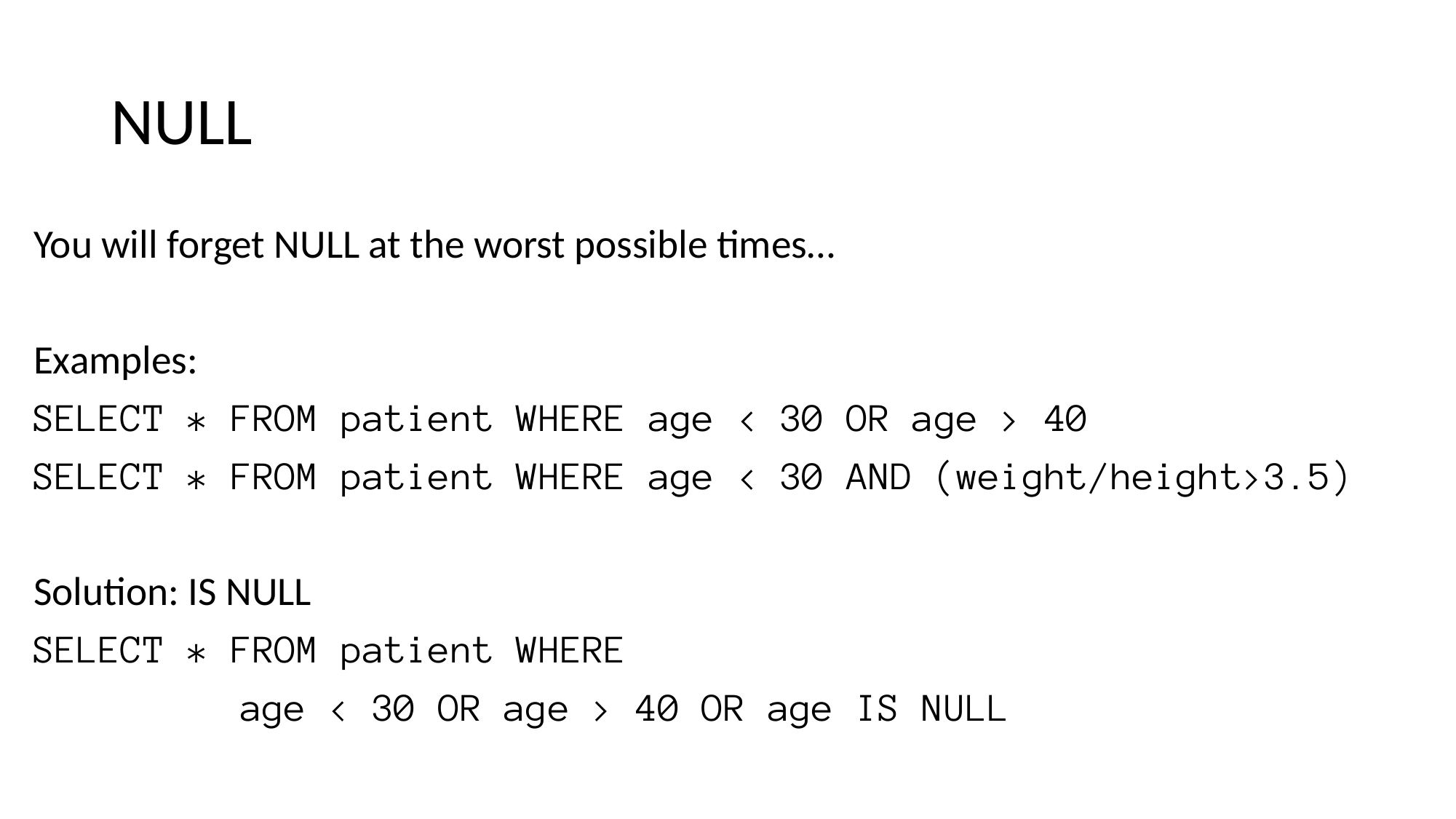

# NULL
You will forget NULL at the worst possible times…

Examples:
SELECT * FROM patient WHERE age < 30 OR age > 40
SELECT * FROM patient WHERE age < 30 AND (weight/height>3.5)

Solution: IS NULL
SELECT * FROM patient WHERE
		age < 30 OR age > 40 OR age IS NULL